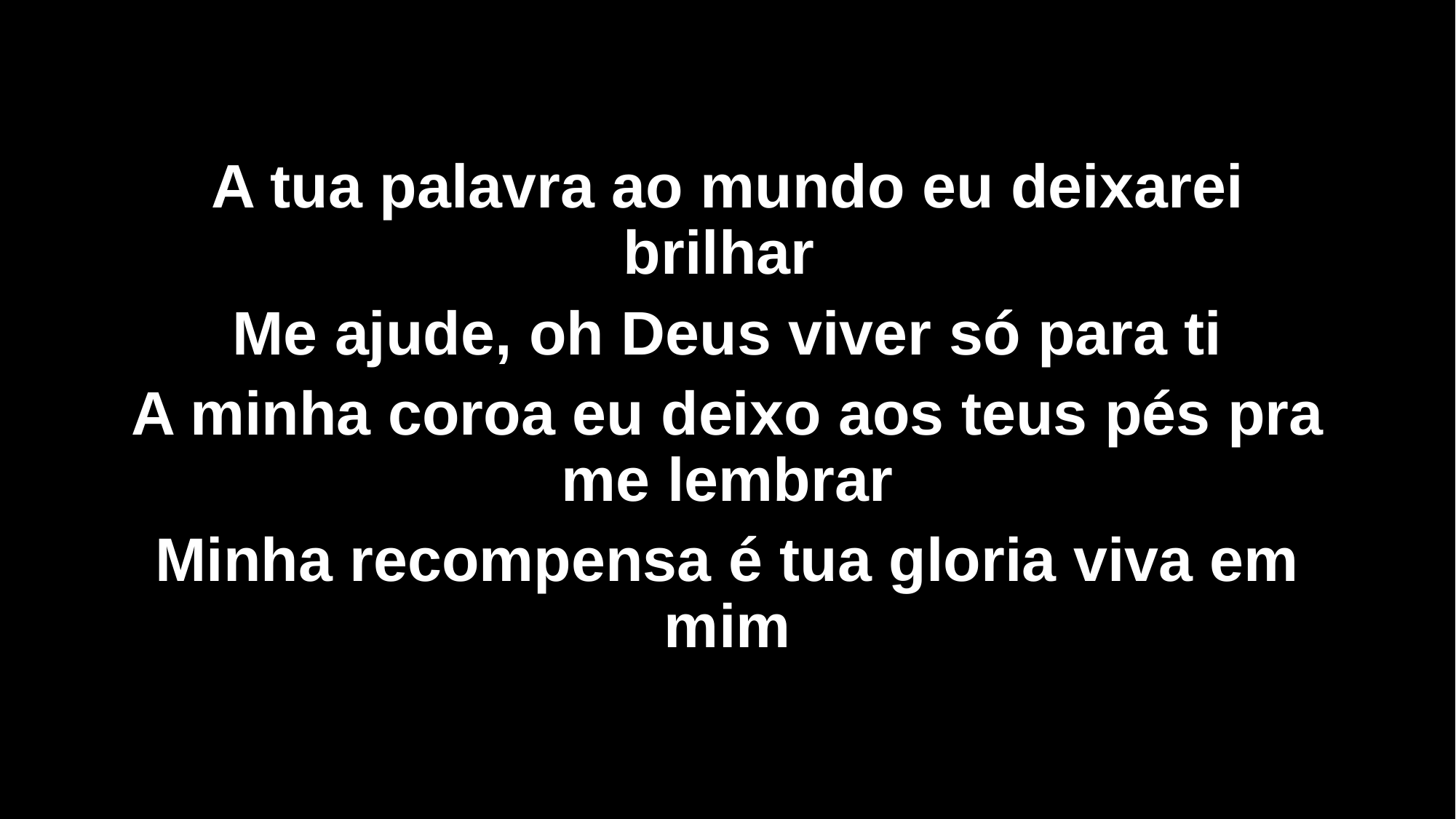

A tua palavra ao mundo eu deixarei brilhar
Me ajude, oh Deus viver só para ti
A minha coroa eu deixo aos teus pés pra me lembrar
Minha recompensa é tua gloria viva em mim